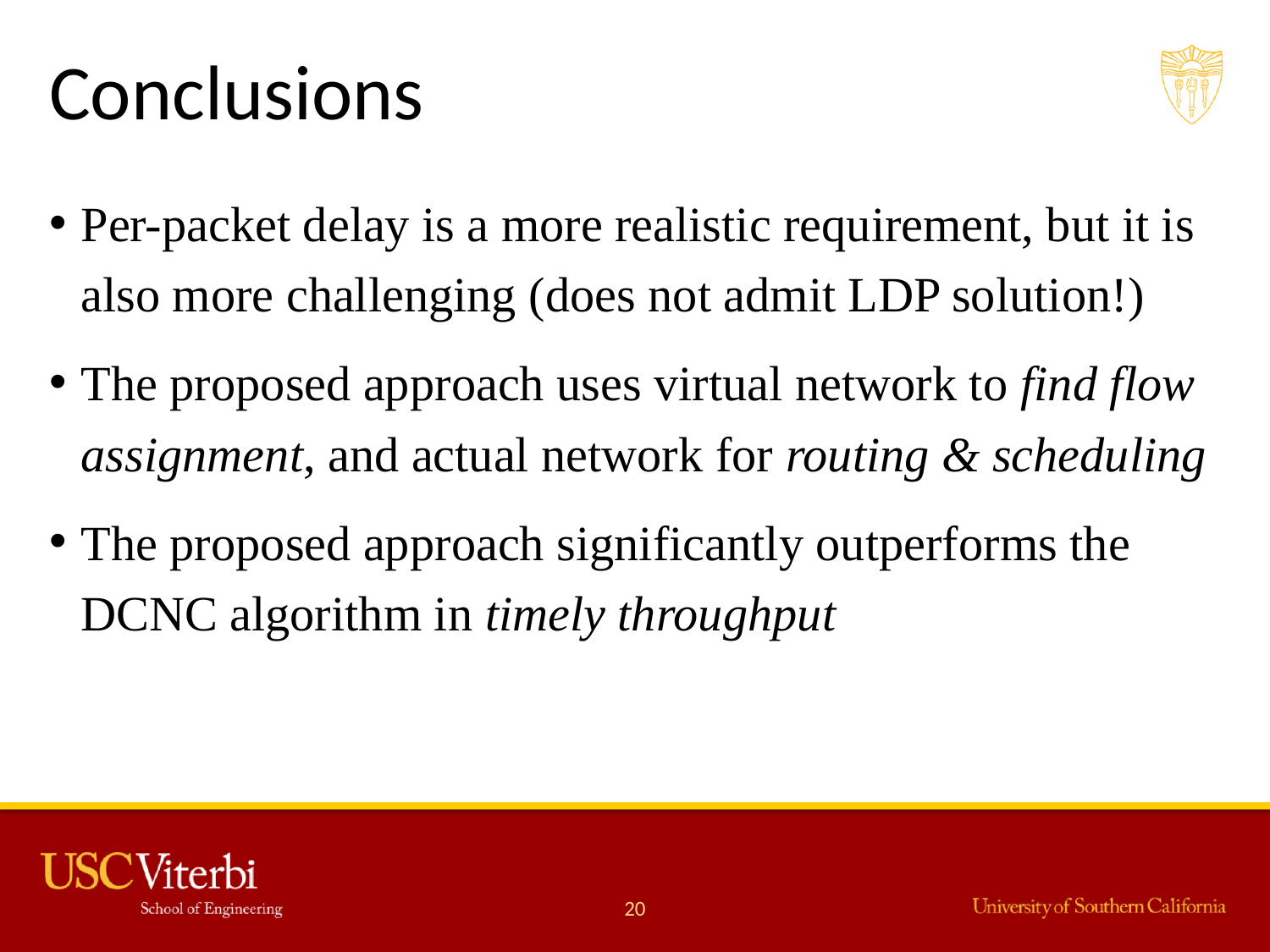

# Conclusions
Per-packet delay is a more realistic requirement, but it is also more challenging (does not admit LDP solution!)
The proposed approach uses virtual network to find flow assignment, and actual network for routing & scheduling
The proposed approach significantly outperforms the DCNC algorithm in timely throughput
20